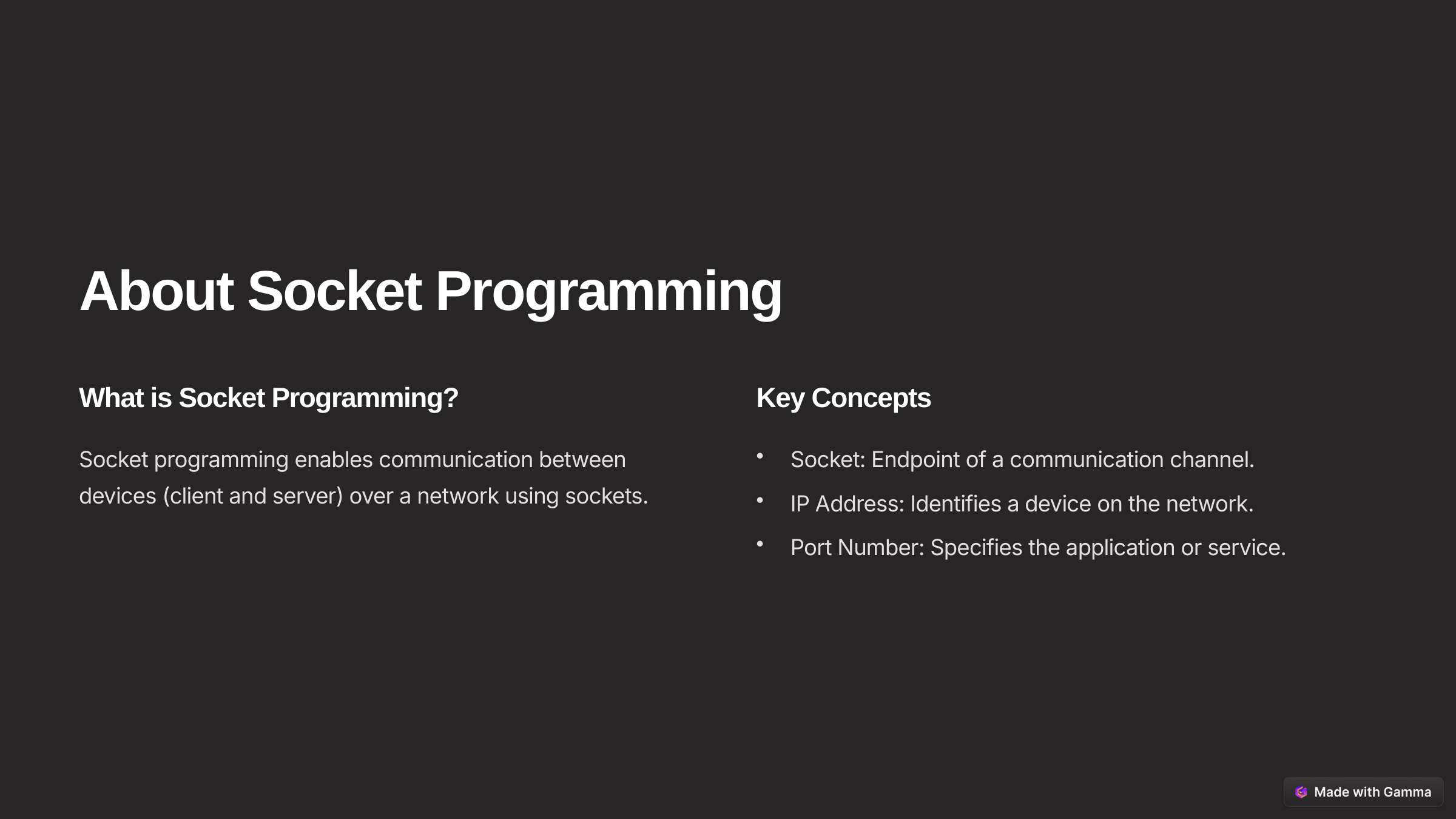

About Socket Programming
What is Socket Programming?
Key Concepts
Socket programming enables communication between devices (client and server) over a network using sockets.
Socket: Endpoint of a communication channel.
IP Address: Identifies a device on the network.
Port Number: Specifies the application or service.